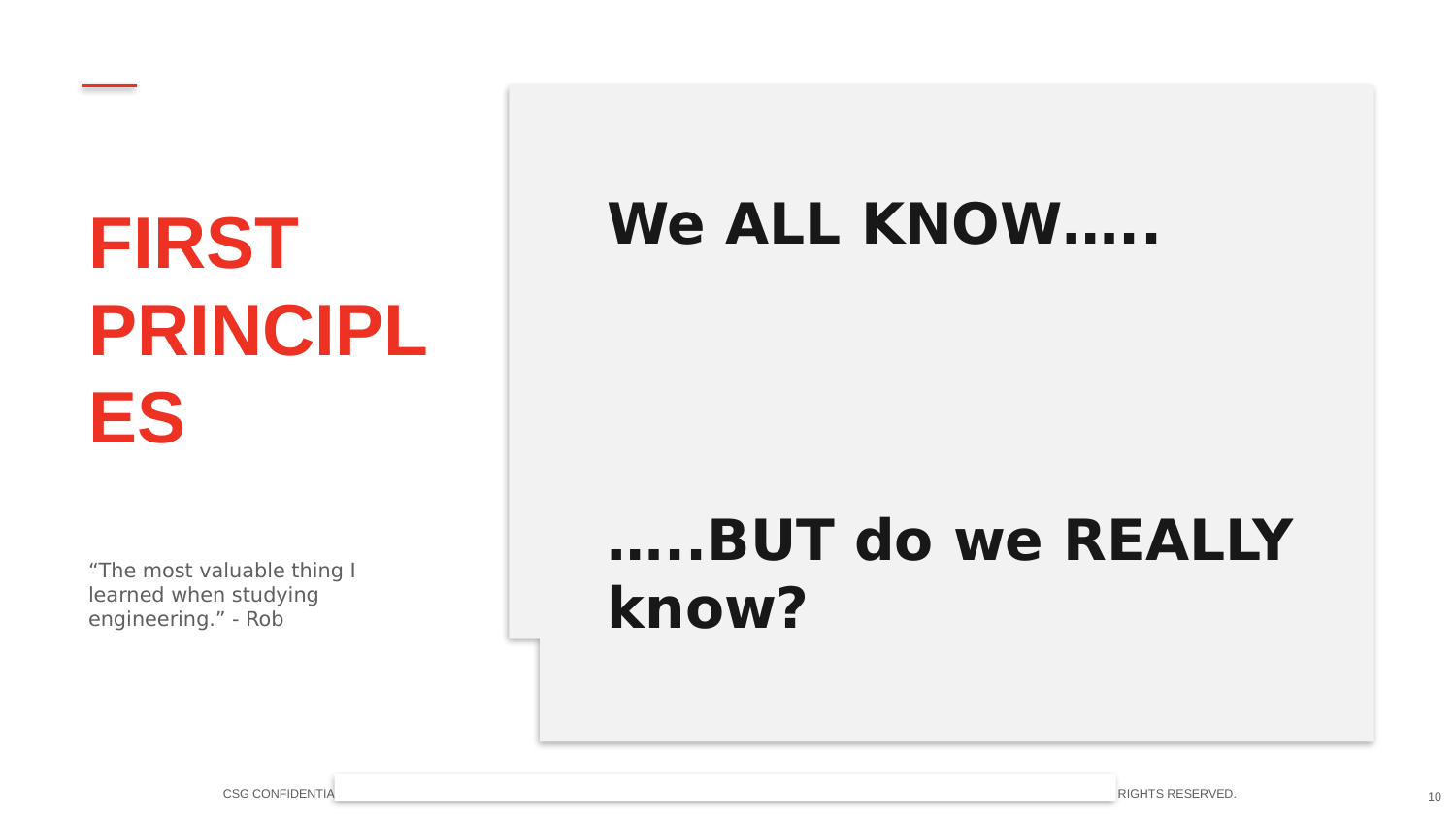

We ALL KNOW…..

…..BUT do we REALLY know?
First principles
“The most valuable thing I learned when studying engineering.” - Rob
10